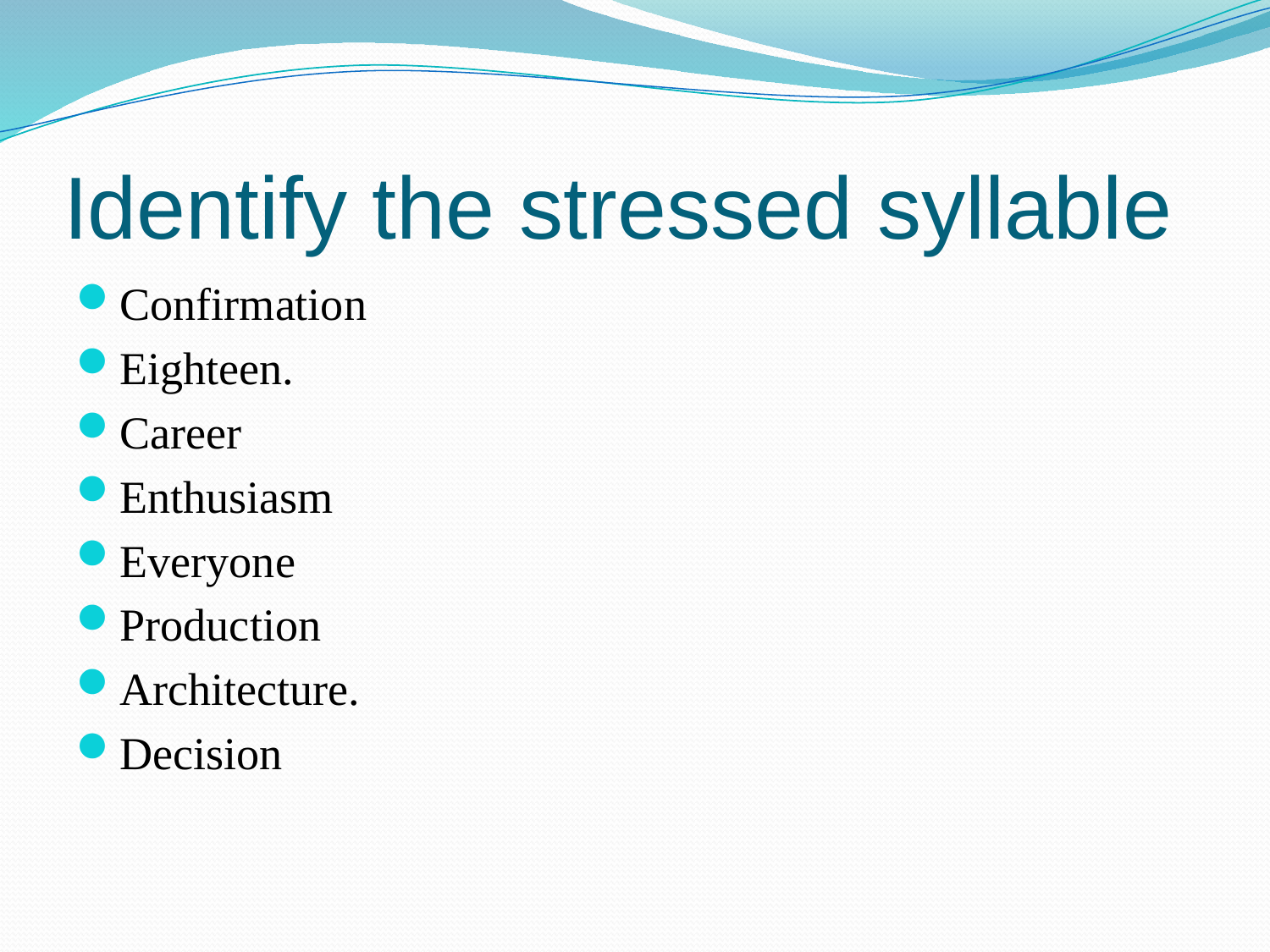

# Identify the stressed syllable
Confirmation
Eighteen.
Career
Enthusiasm
Everyone
Production
Architecture.
Decision